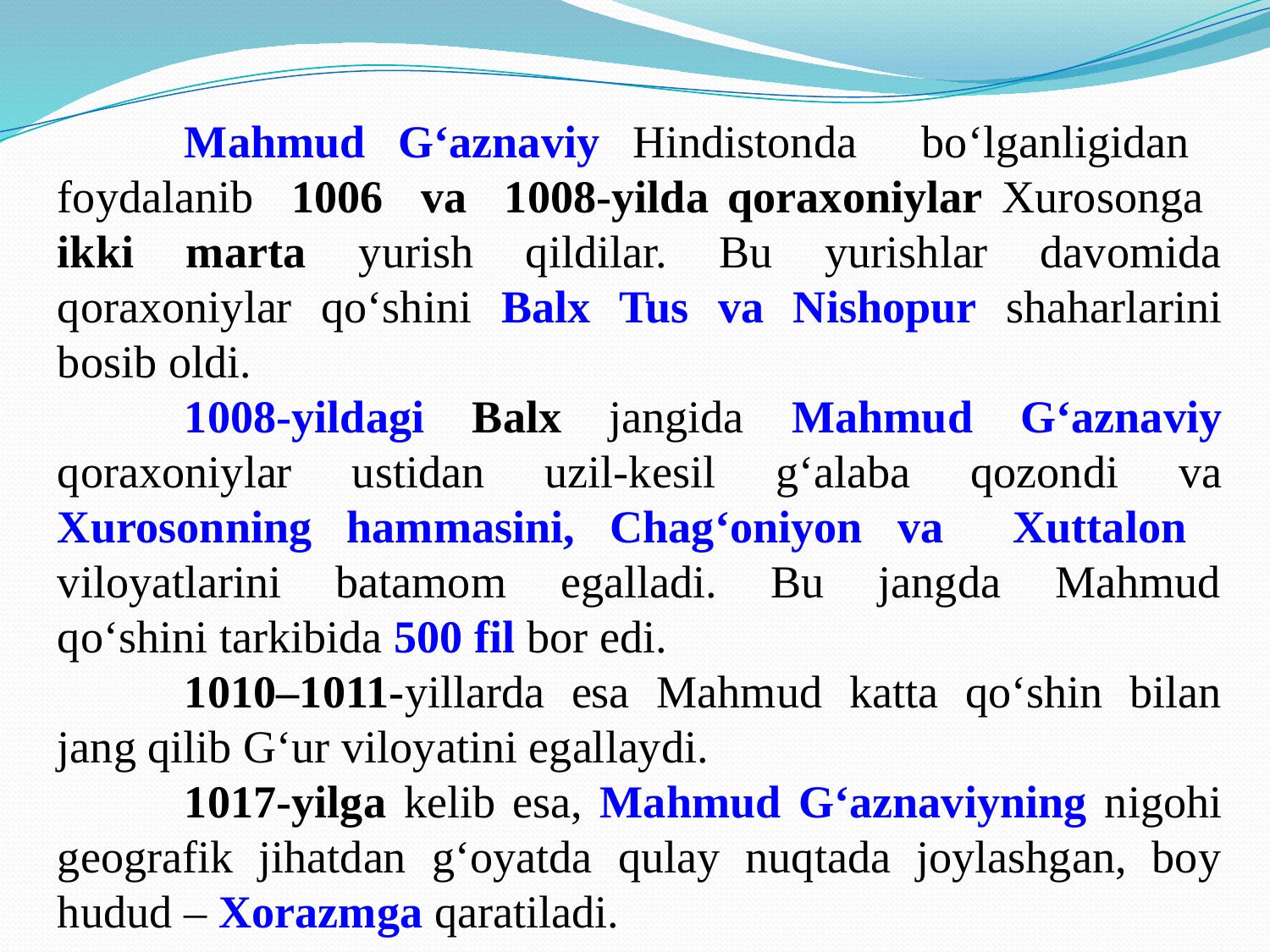

Mahmud G‘aznaviy Hindistonda  bo‘lganligidan  foydalanib  1006  va  1008-yilda qoraxoniylar Xurosonga  ikki  marta  yurish  qildilar.  Bu  yurishlar  davomida qoraxoniylar qo‘shini Balx Tus va Nishopur shaharlarini bosib oldi.
	1008-yildagi Balx jangida Mahmud G‘aznaviy qoraxoniylar ustidan uzil-kеsil g‘alaba qozondi va Xurosonning hammasini, Chag‘oniyon va  Xuttalon  viloyatlarini  batamom  egalladi.  Bu  jangda  Mahmud qo‘shini tarkibida 500 fil bor edi.
	1010–1011-yillarda esa Mahmud katta qo‘shin bilan jang qilib G‘ur viloyatini egallaydi.
	1017-yilga kelib esa, Mahmud G‘aznaviyning nigohi geografik jihatdan g‘oyatda qulay nuqtada joylashgan, boy hudud – Xorazmga qaratiladi.